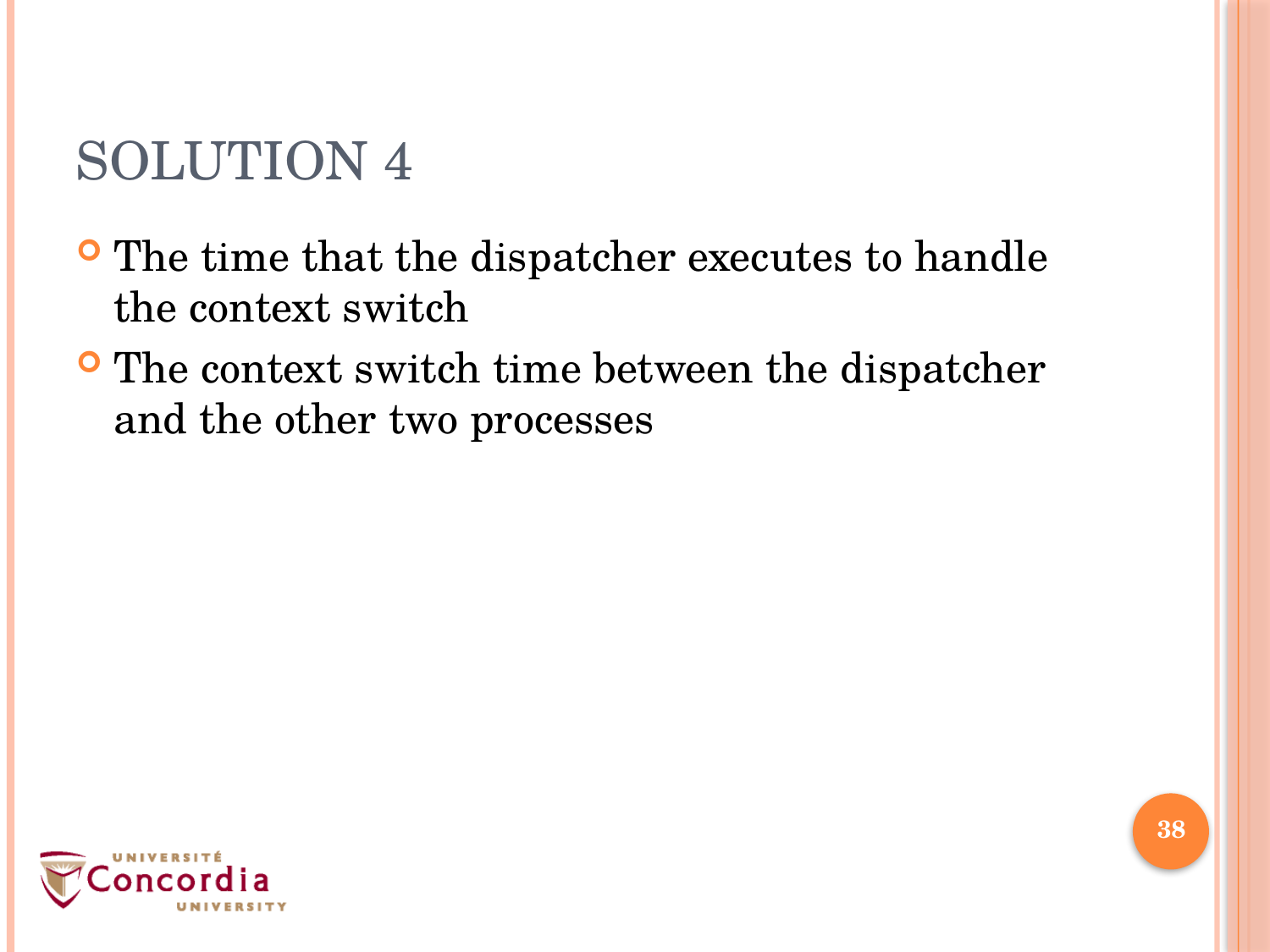

# Solution 4
The time that the dispatcher executes to handle the context switch
The context switch time between the dispatcher and the other two processes
38